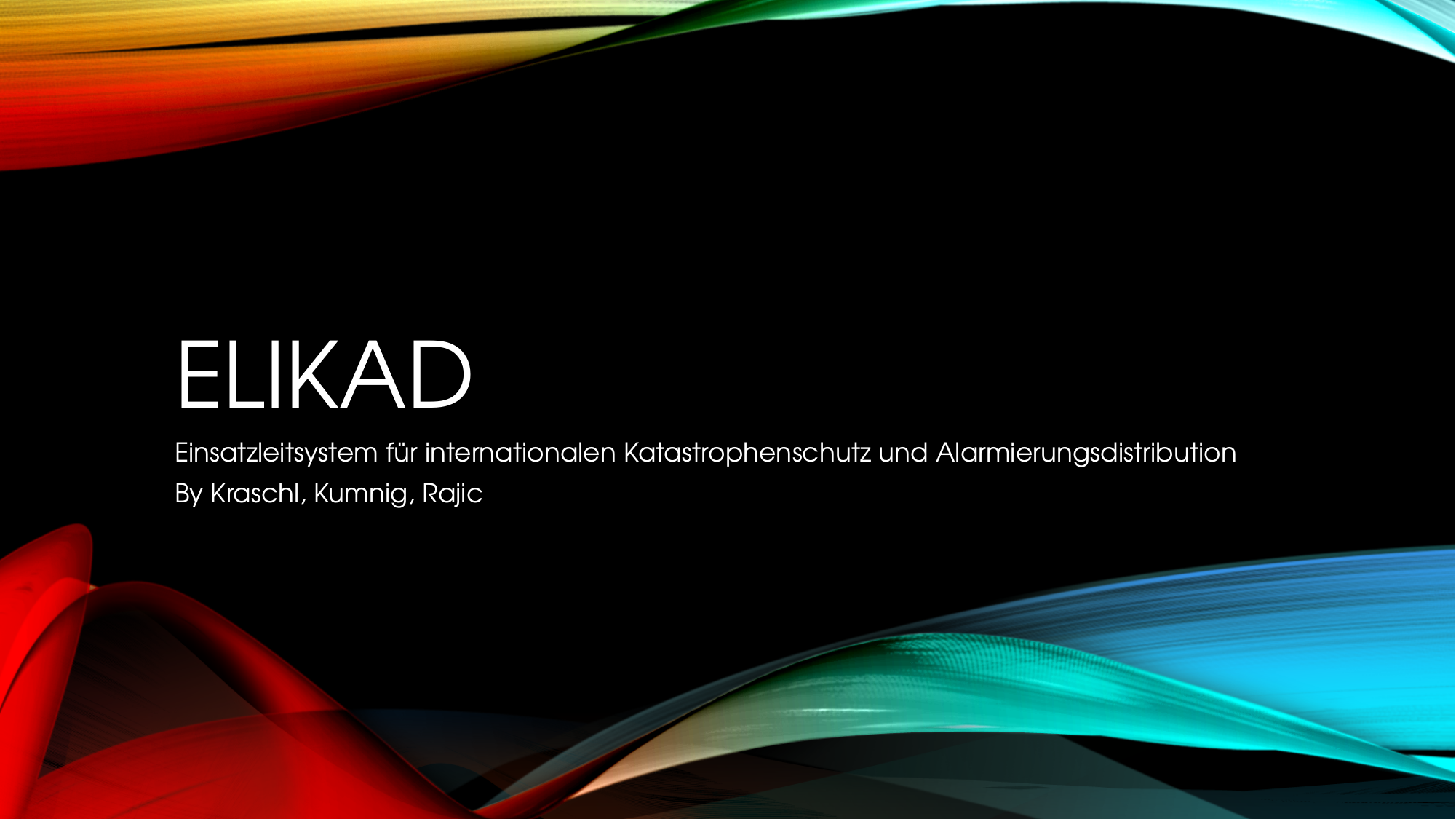

# ELIKAD
Einsatzleitsystem für internationalen Katastrophenschutz und Alarmierungsdistribution
By Kraschl, Kumnig, Rajic